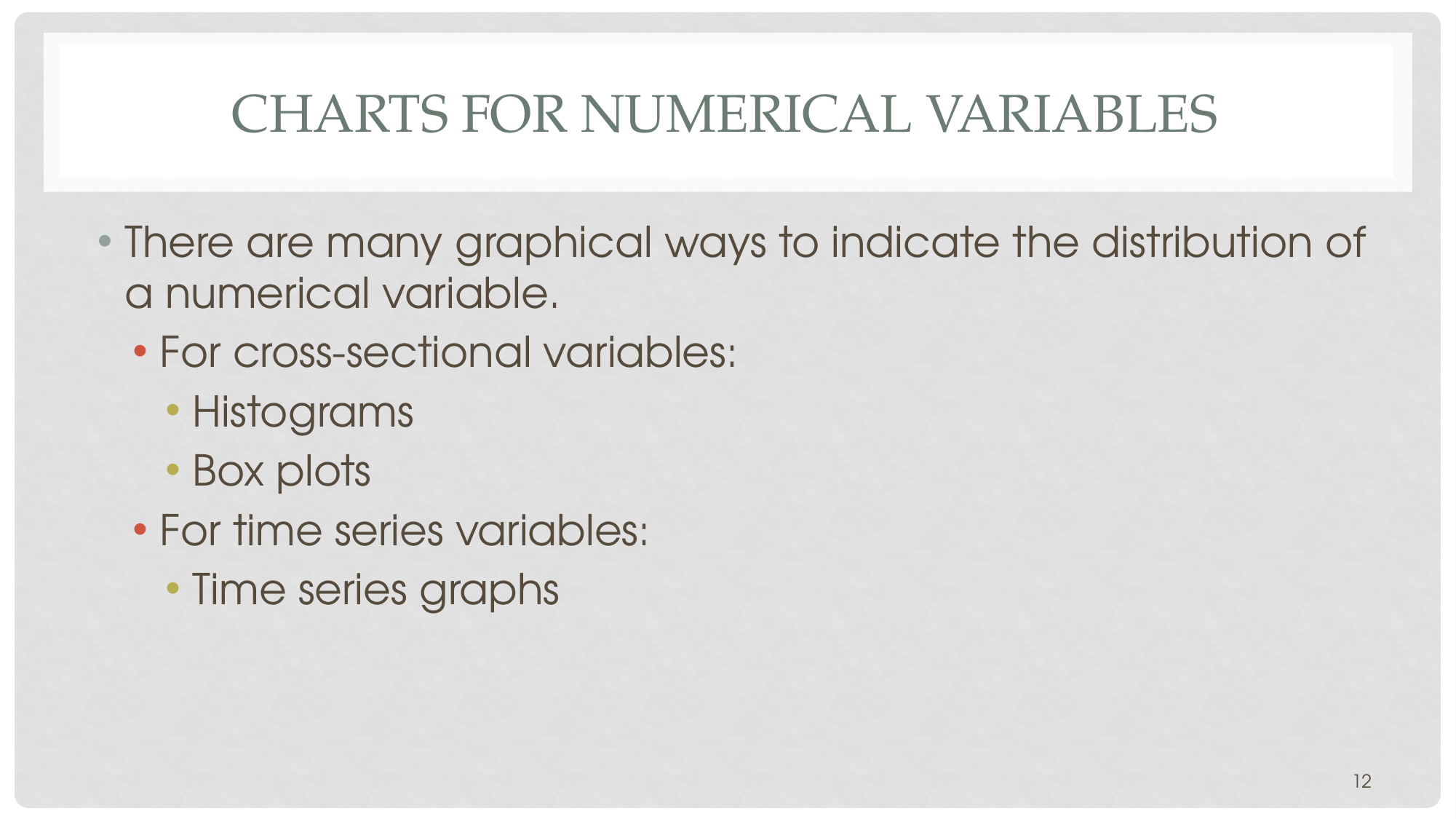

# Charts for Numerical Variables
There are many graphical ways to indicate the distribution of a numerical variable.
For cross-sectional variables:
Histograms
Box plots
For time series variables:
Time series graphs

12